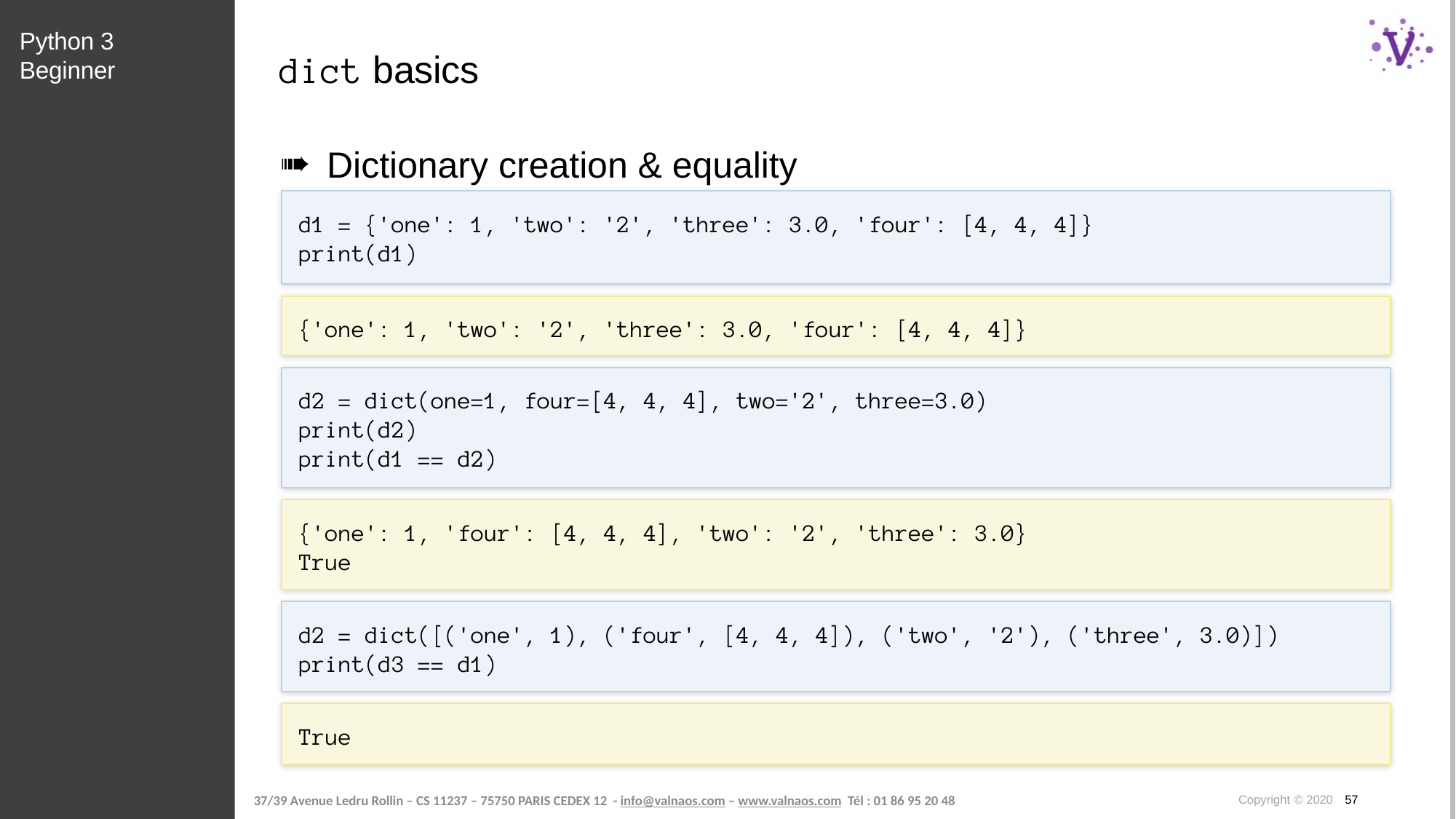

Python 3 Beginner
# dict basics
Dictionary creation & equality
d1 = {'one': 1, 'two': '2', 'three': 3.0, 'four': [4, 4, 4]}
print(d1)
{'one': 1, 'two': '2', 'three': 3.0, 'four': [4, 4, 4]}
d2 = dict(one=1, four=[4, 4, 4], two='2', three=3.0)
print(d2)
print(d1 == d2)
{'one': 1, 'four': [4, 4, 4], 'two': '2', 'three': 3.0}
True
d2 = dict([('one', 1), ('four', [4, 4, 4]), ('two', '2'), ('three', 3.0)])
print(d3 == d1)
True
Copyright © 2020   57